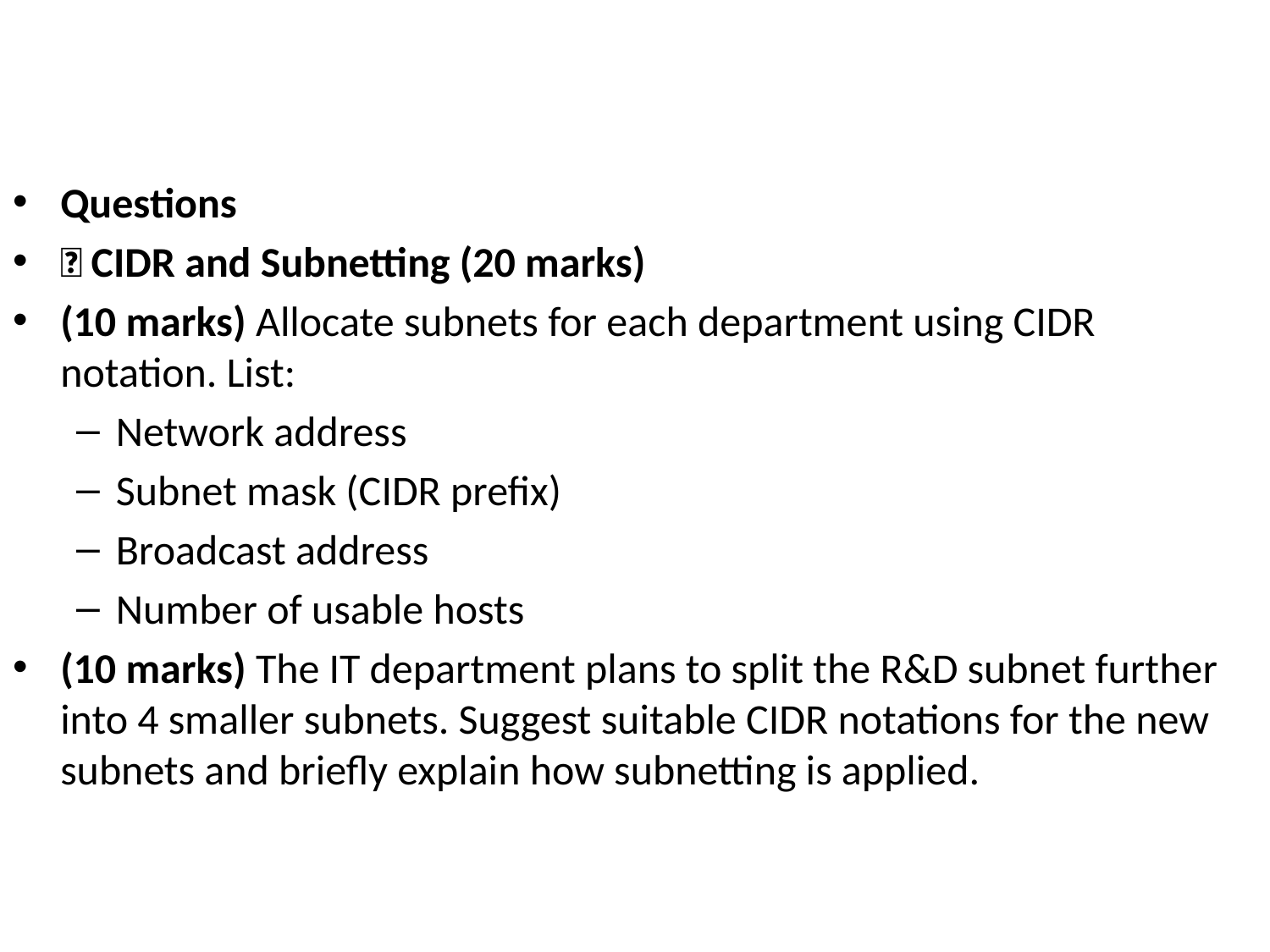

#
Questions
🧮 CIDR and Subnetting (20 marks)
(10 marks) Allocate subnets for each department using CIDR notation. List:
Network address
Subnet mask (CIDR prefix)
Broadcast address
Number of usable hosts
(10 marks) The IT department plans to split the R&D subnet further into 4 smaller subnets. Suggest suitable CIDR notations for the new subnets and briefly explain how subnetting is applied.